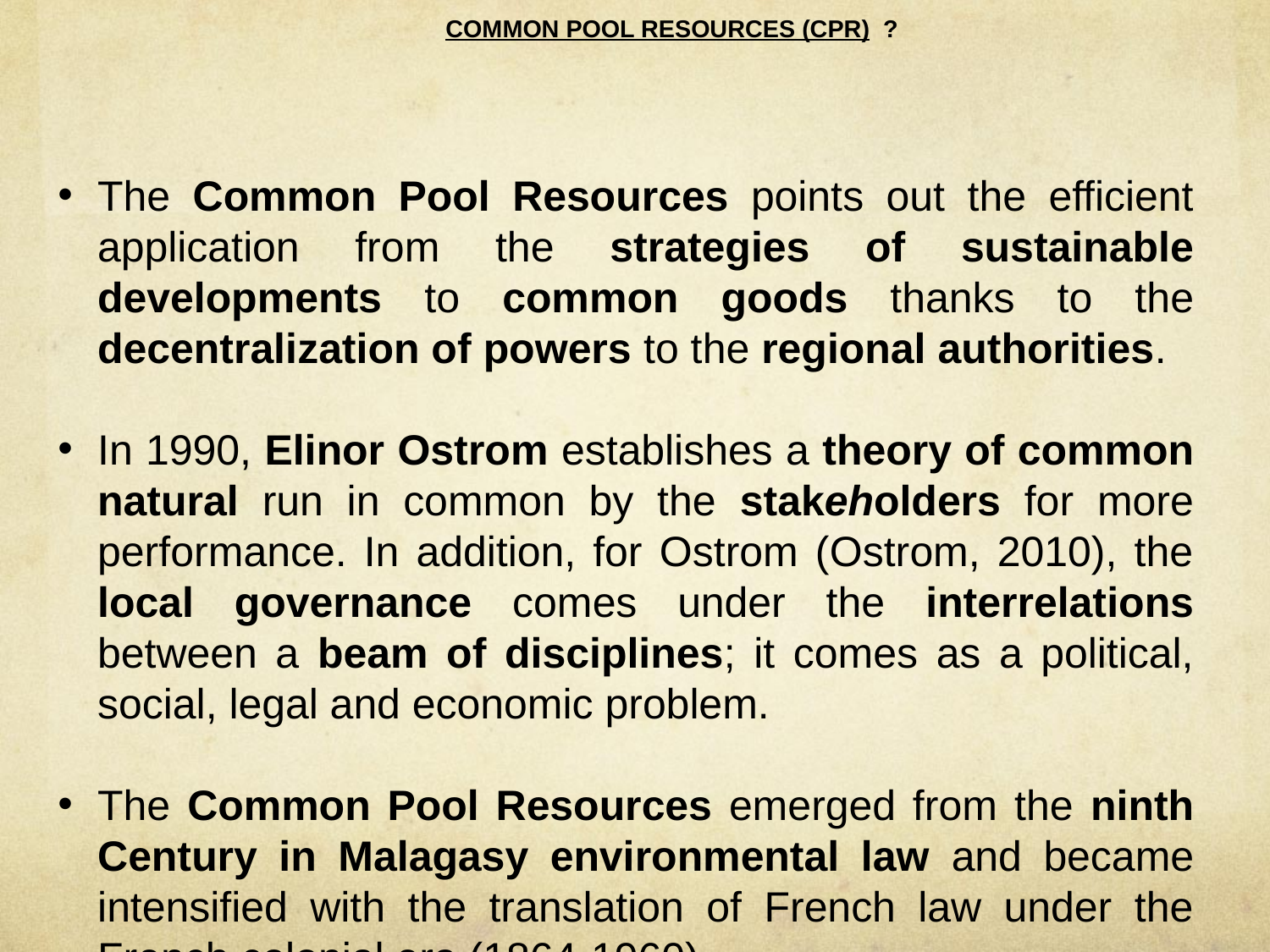

# COMMON POOL RESOURCES (CPR)  ?

The Common Pool Resources points out the efficient application from the strategies of sustainable developments to common goods thanks to the decentralization of powers to the regional authorities.

In 1990, Elinor Ostrom establishes a theory of common natural run in common by the stakeholders for more performance. In addition, for Ostrom (Ostrom, 2010), the local governance comes under the interrelations between a beam of disciplines; it comes as a political, social, legal and economic problem.

The Common Pool Resources emerged from the ninth Century in Malagasy environmental law and became intensified with the translation of French law under the French colonial era (1864-1960).